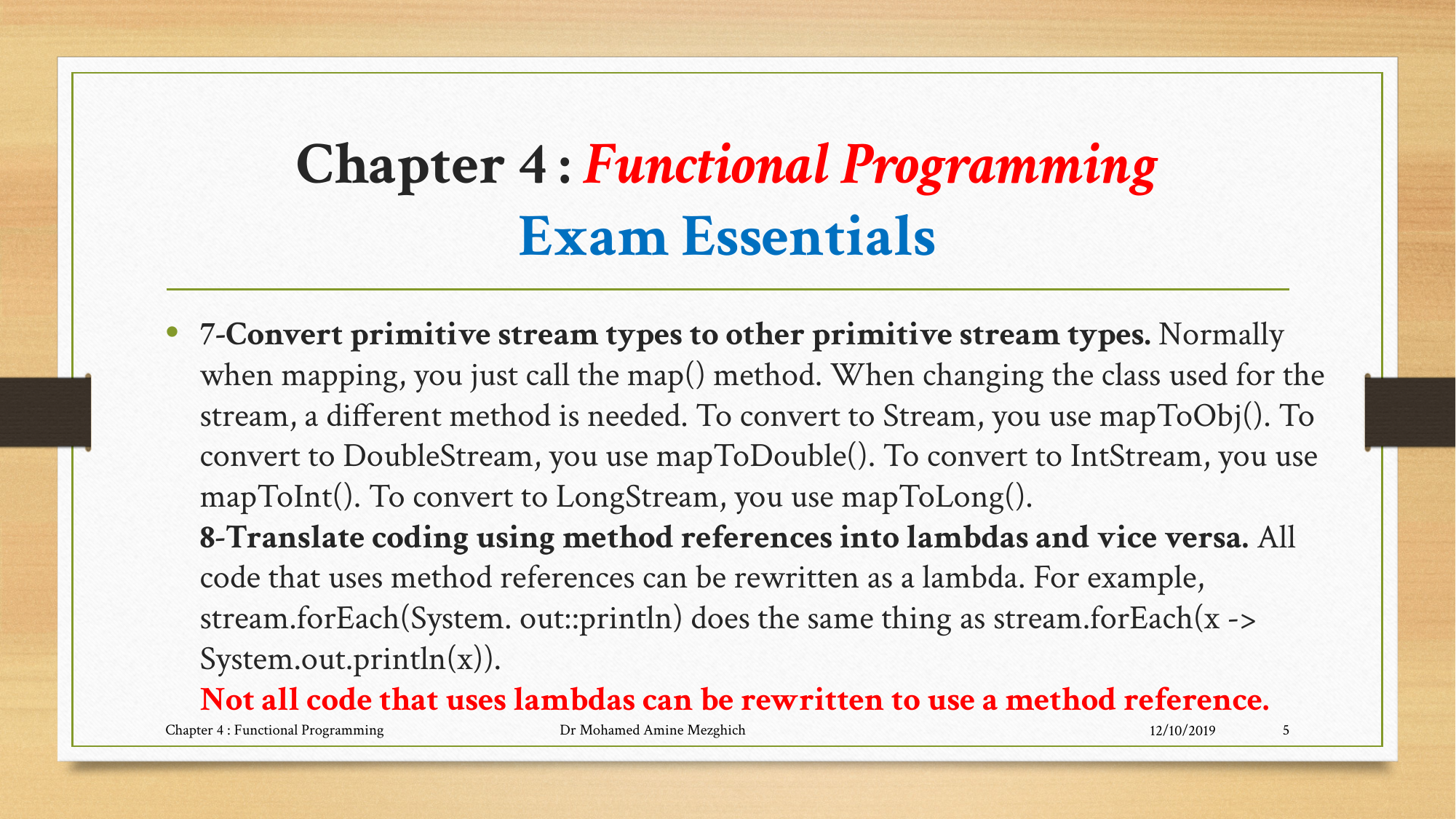

# Chapter 4 : Functional Programming Exam Essentials
7-Convert primitive stream types to other primitive stream types. Normally when mapping, you just call the map() method. When changing the class used for the stream, a different method is needed. To convert to Stream, you use mapToObj(). To convert to DoubleStream, you use mapToDouble(). To convert to IntStream, you use mapToInt(). To convert to LongStream, you use mapToLong().
8-Translate coding using method references into lambdas and vice versa. All code that uses method references can be rewritten as a lambda. For example, stream.forEach(System. out::println) does the same thing as stream.forEach(x -> System.out.println(x)).
Not all code that uses lambdas can be rewritten to use a method reference.
Chapter 4 : Functional Programming                                                   Dr Mohamed Amine Mezghich
12/10/2019
5